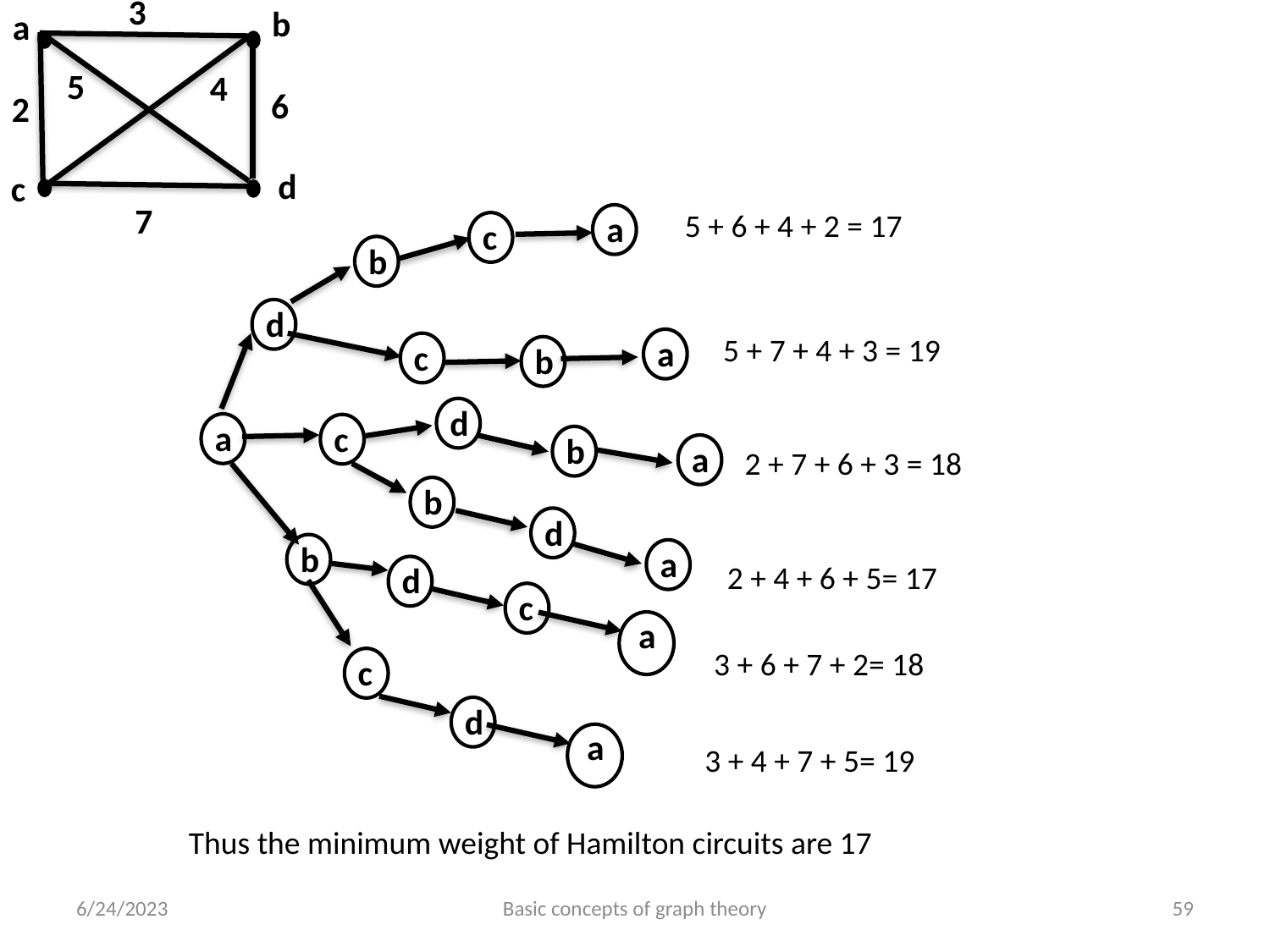

3
b
a

5
4
6
2
d
c
7
5 + 6 + 4 + 2 = 17
a

c

b

d

5 + 7 + 4 + 3 = 19
a

c

b

d

a

c

b

a

2 + 7 + 6 + 3 = 18
b

d

b

a

2 + 4 + 6 + 5= 17
d

c

a

3 + 6 + 7 + 2= 18
c

d

a

3 + 4 + 7 + 5= 19
Thus the minimum weight of Hamilton circuits are 17
6/24/2023
Basic concepts of graph theory
59